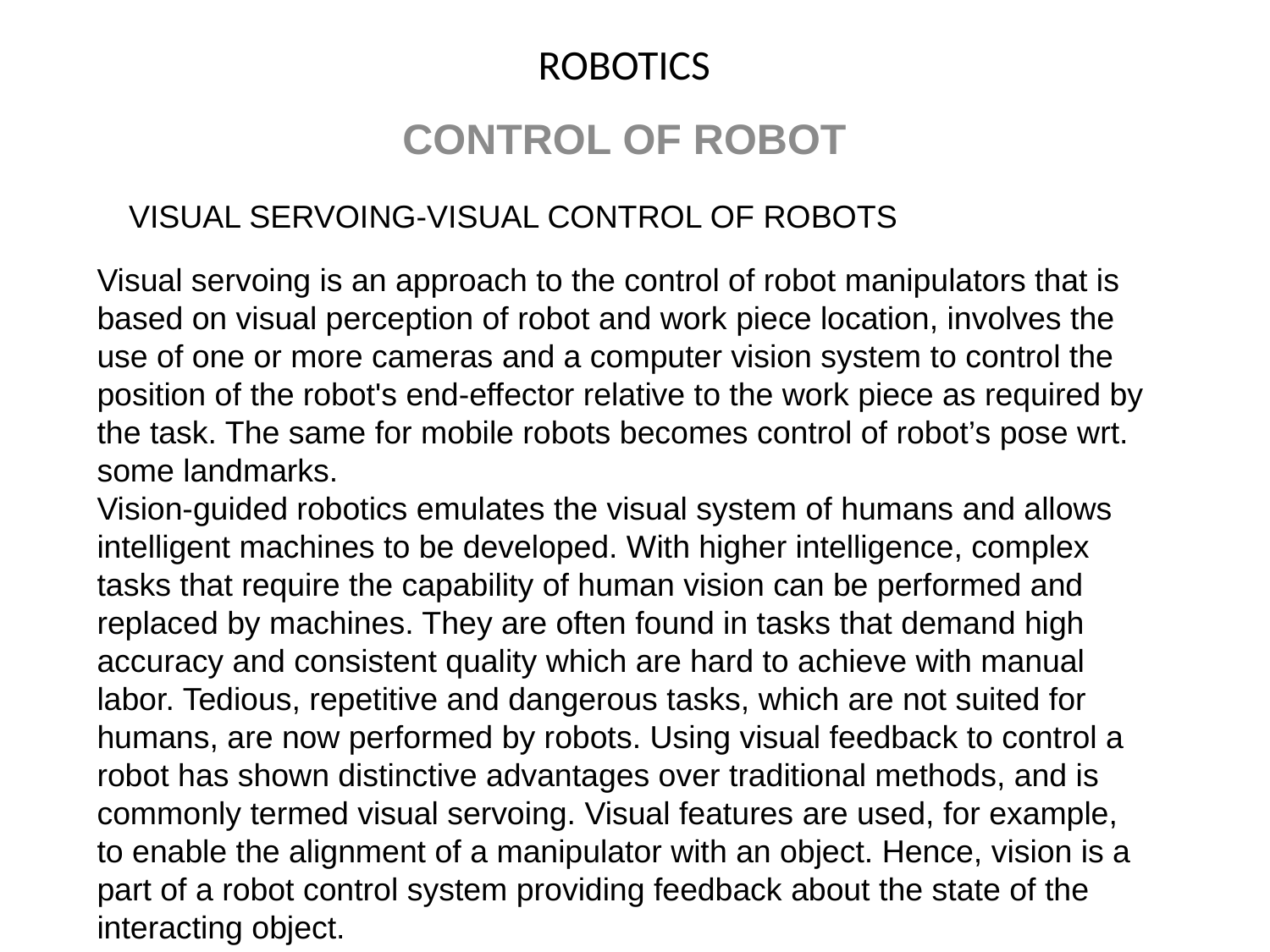

# ROBOTICS
CONTROL OF ROBOT

VISUAL SERVOING-VISUAL CONTROL OF ROBOTS
Visual servoing is an approach to the control of robot manipulators that is based on visual perception of robot and work piece location, involves the use of one or more cameras and a computer vision system to control the position of the robot's end-effector relative to the work piece as required by the task. The same for mobile robots becomes control of robot’s pose wrt. some landmarks.
Vision-guided robotics emulates the visual system of humans and allows intelligent machines to be developed. With higher intelligence, complex tasks that require the capability of human vision can be performed and replaced by machines. They are often found in tasks that demand high accuracy and consistent quality which are hard to achieve with manual labor. Tedious, repetitive and dangerous tasks, which are not suited for humans, are now performed by robots. Using visual feedback to control a robot has shown distinctive advantages over traditional methods, and is commonly termed visual servoing. Visual features are used, for example, to enable the alignment of a manipulator with an object. Hence, vision is a part of a robot control system providing feedback about the state of the interacting object.